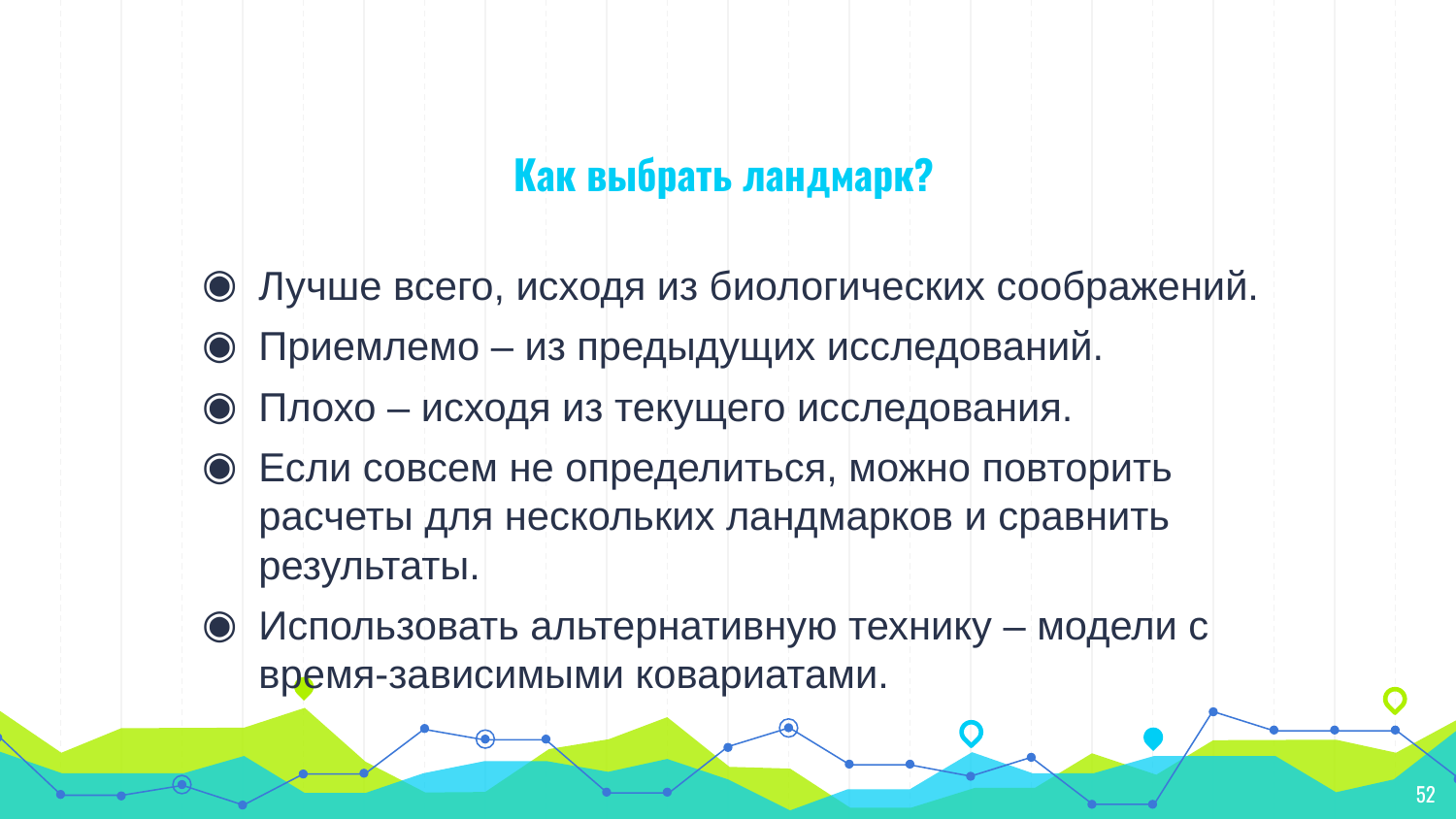

# Как выбрать ландмарк?
Лучше всего, исходя из биологических соображений.
Приемлемо – из предыдущих исследований.
Плохо – исходя из текущего исследования.
Если совсем не определиться, можно повторить расчеты для нескольких ландмарков и сравнить результаты.
Использовать альтернативную технику – модели с время-зависимыми ковариатами.
52